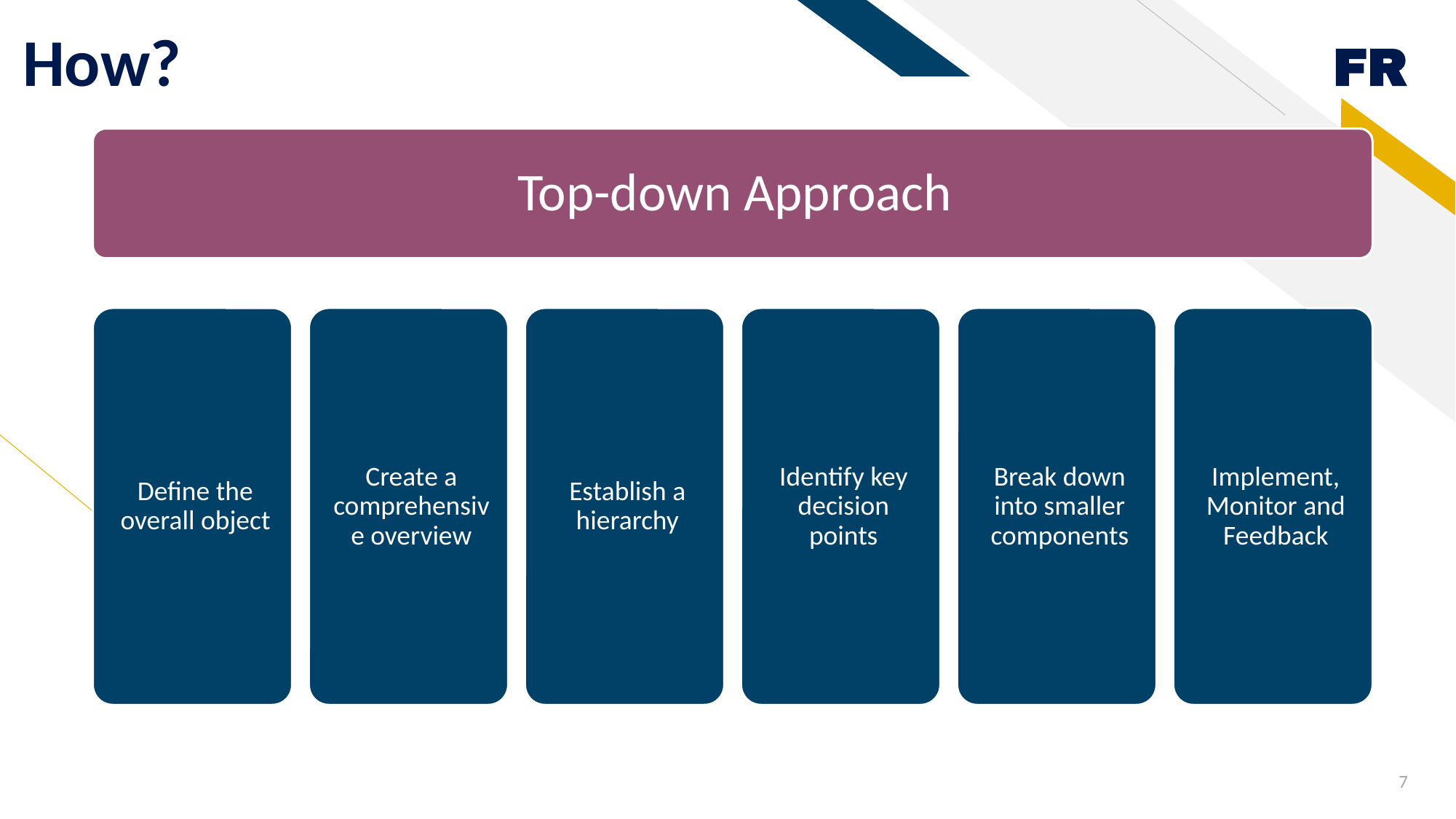

# How?
Top-down Approach
Define the overall object
Create a comprehensive overview
Establish a hierarchy
Identify key decision points
Break down into smaller components
Implement, Monitor and Feedback
7